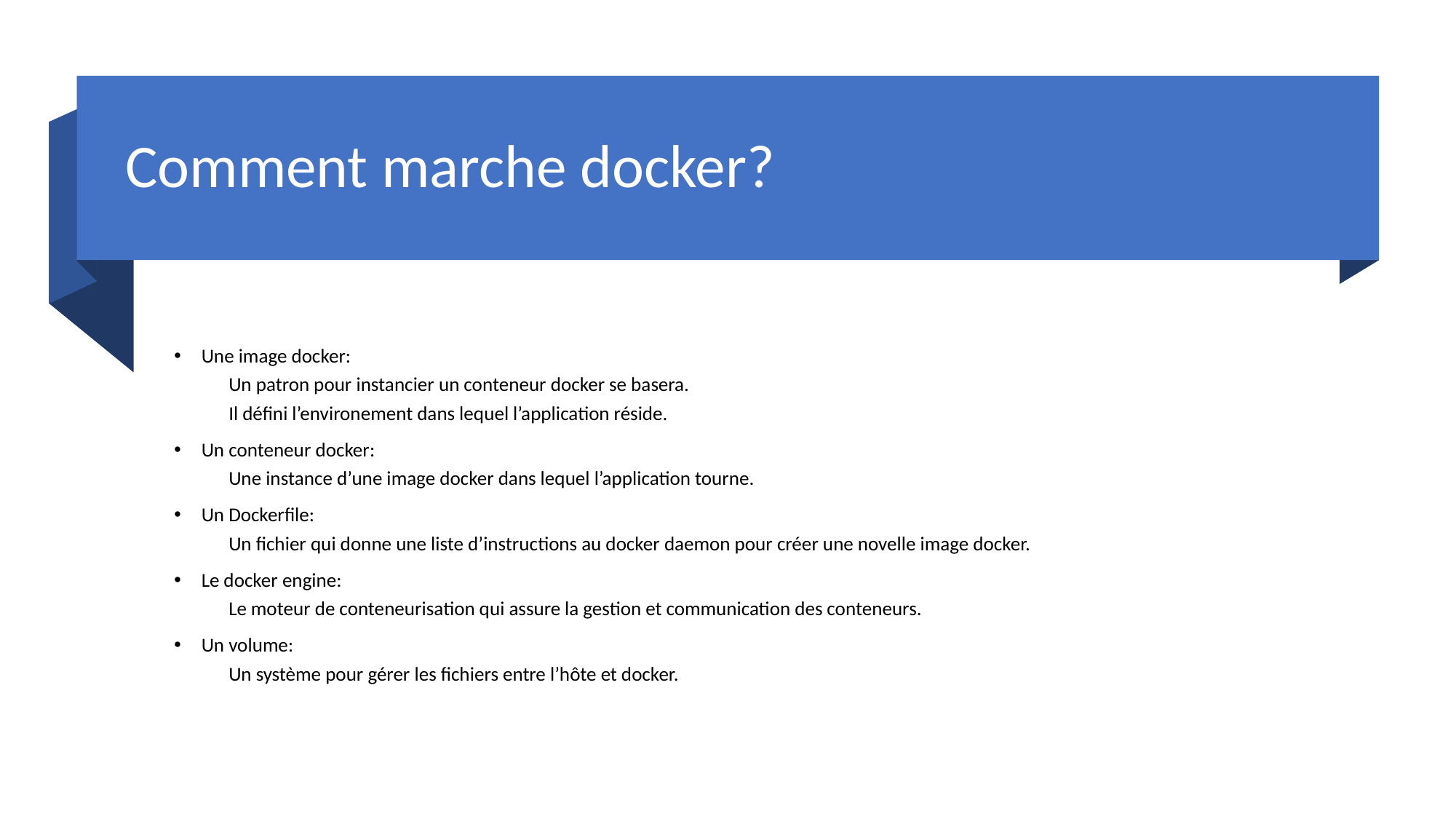

# Comment marche docker?

Une image docker:
Un patron pour instancier un conteneur docker se basera.
Il défini l’environement dans lequel l’application réside.
Un conteneur docker:
Une instance d’une image docker dans lequel l’application tourne.
Un Dockerfile:
Un fichier qui donne une liste d’instructions au docker daemon pour créer une novelle image docker.
Le docker engine:
Le moteur de conteneurisation qui assure la gestion et communication des conteneurs.
Un volume:
Un système pour gérer les fichiers entre l’hôte et docker.